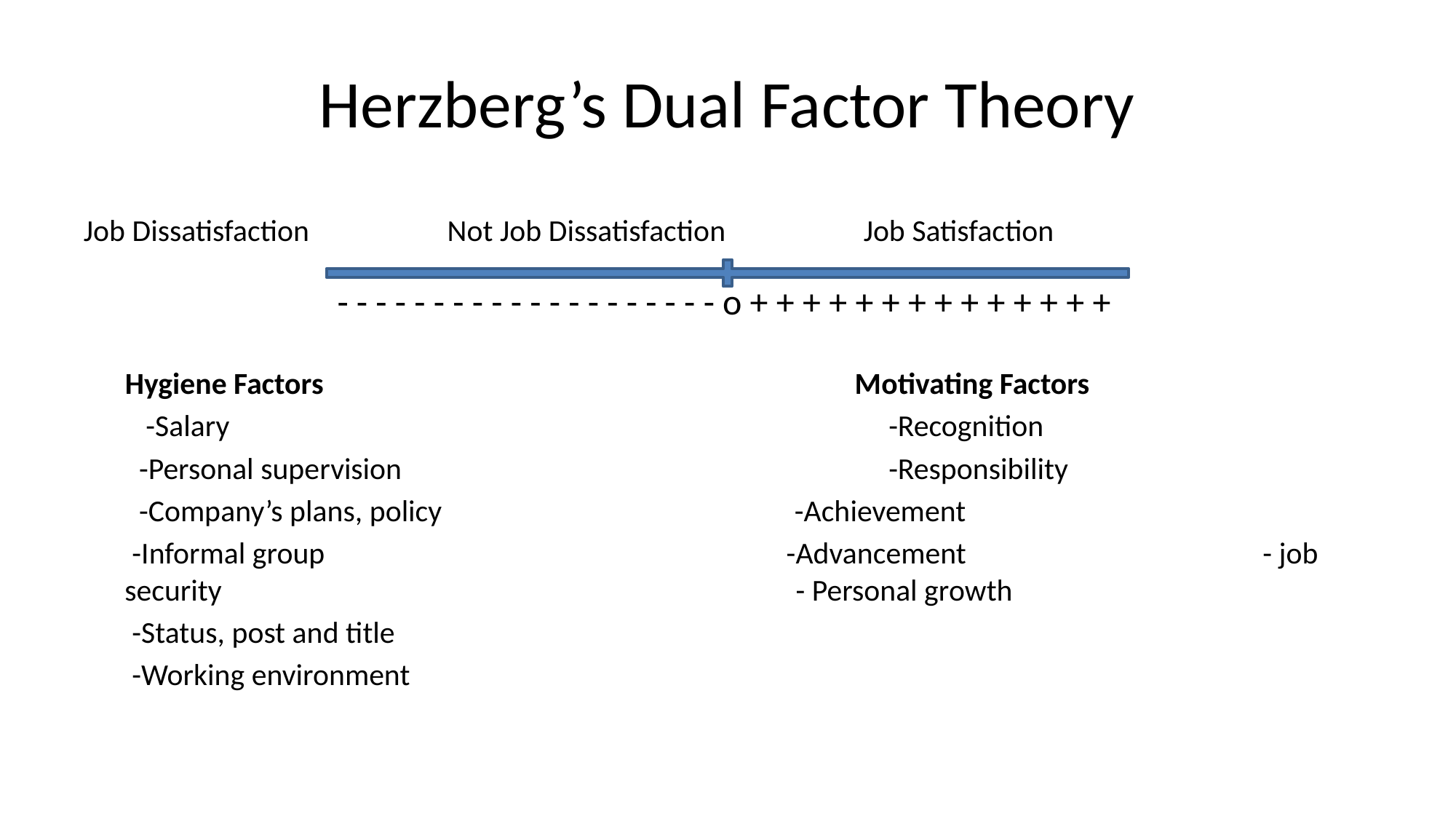

# Herzberg’s Dual Factor Theory

Job Dissatisfaction                    Not Job Dissatisfaction                    Job Satisfaction

      Hygiene Factors                                                                             Motivating Factors
         -Salary 						-Recognition
        -Personal supervision 					-Responsibility
        -Company’s plans, policy			                  -Achievement
       -Informal group 					 -Advancement                                           - job  security				                                  - Personal growth
       -Status, post and title
       -Working environment

 - - - - - - - - - - - - - - - - - - - - o + + + + + + + + + + + + + +